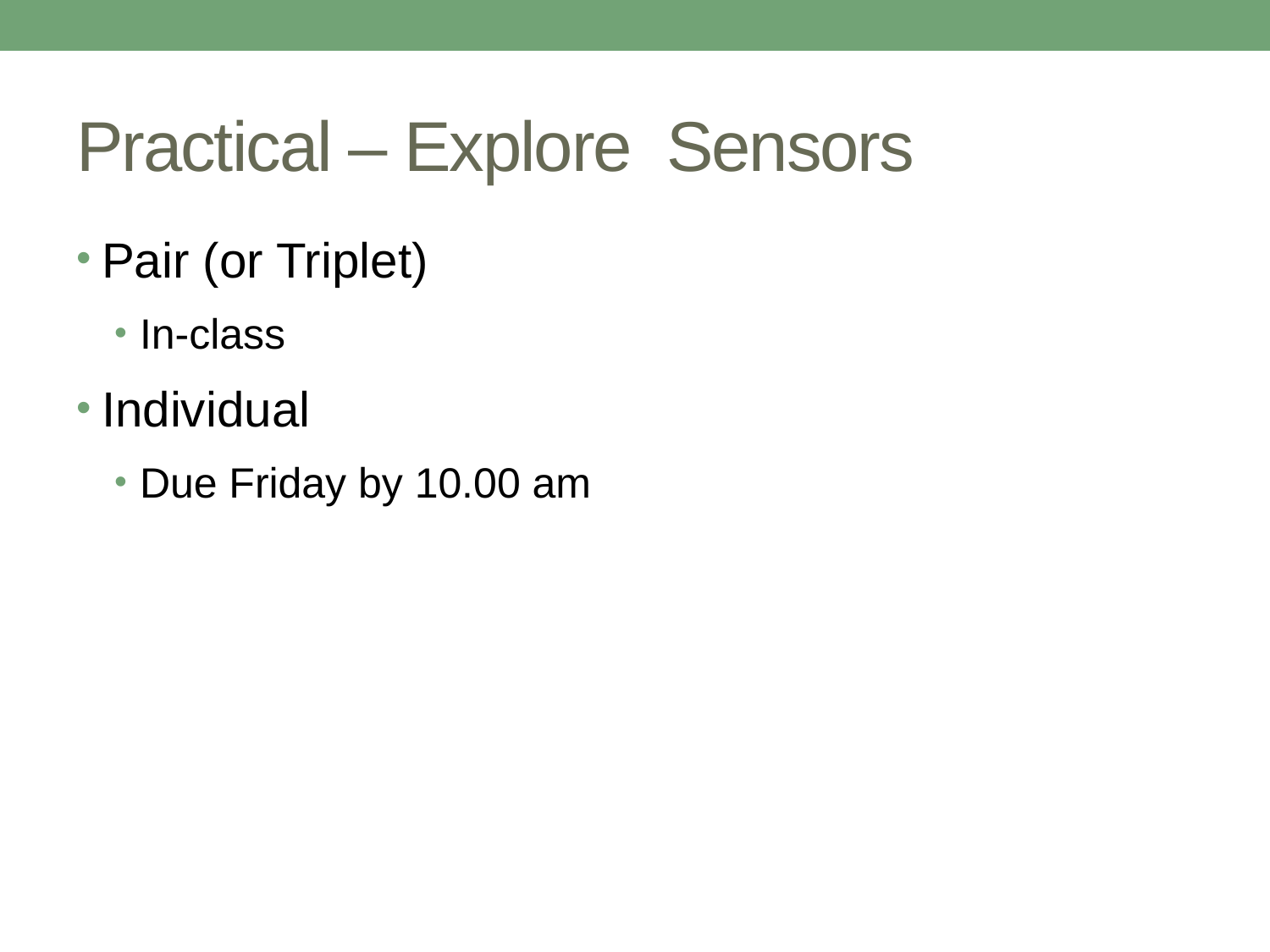

# Practical – Explore  Sensors
Pair (or Triplet)
In-class
Individual
Due Friday by 10.00 am